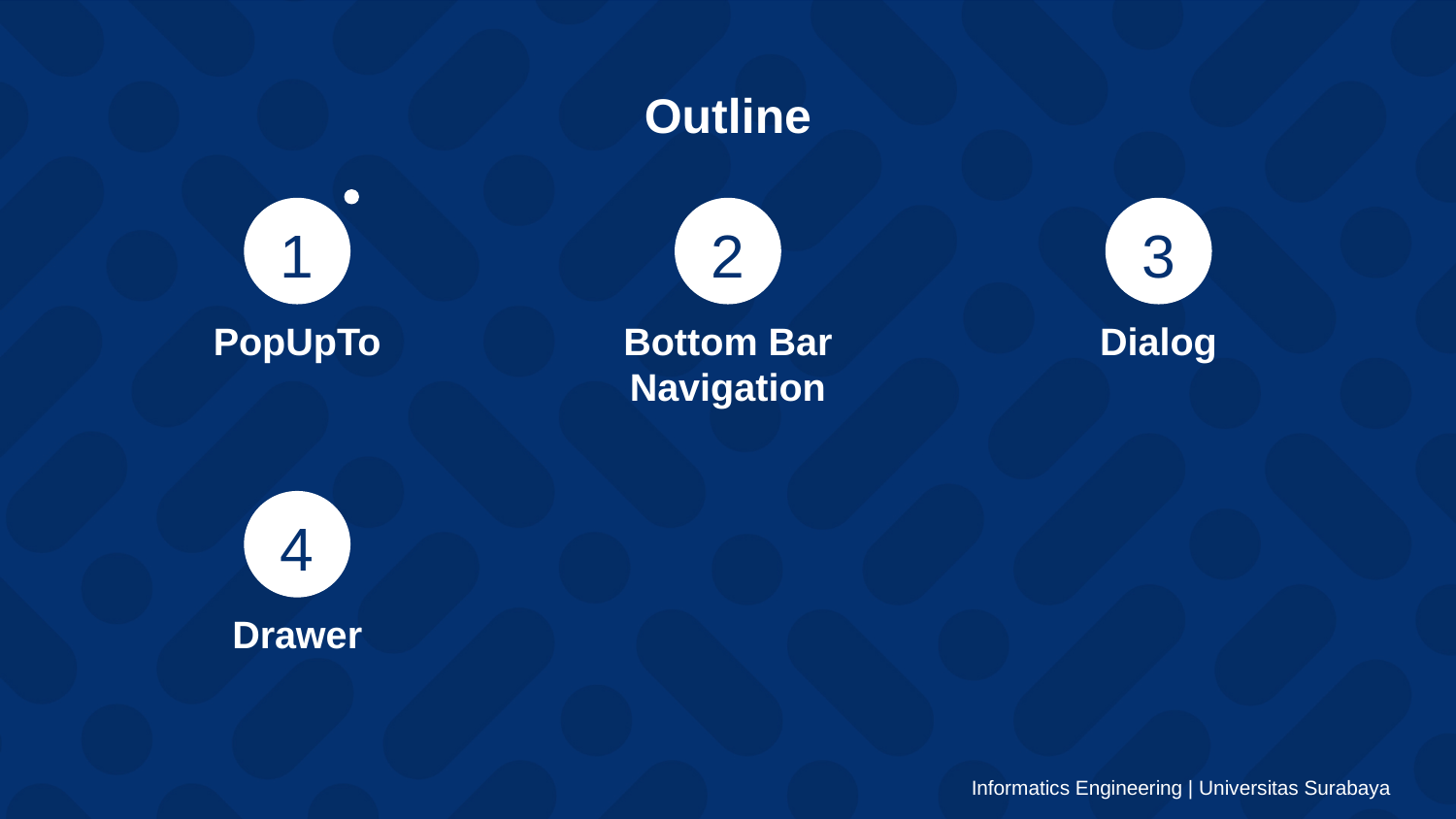

# Outline

1

2
3
PopUpTo
Bottom Bar Navigation
Dialog
4

Drawer
Informatics Engineering | Universitas Surabaya